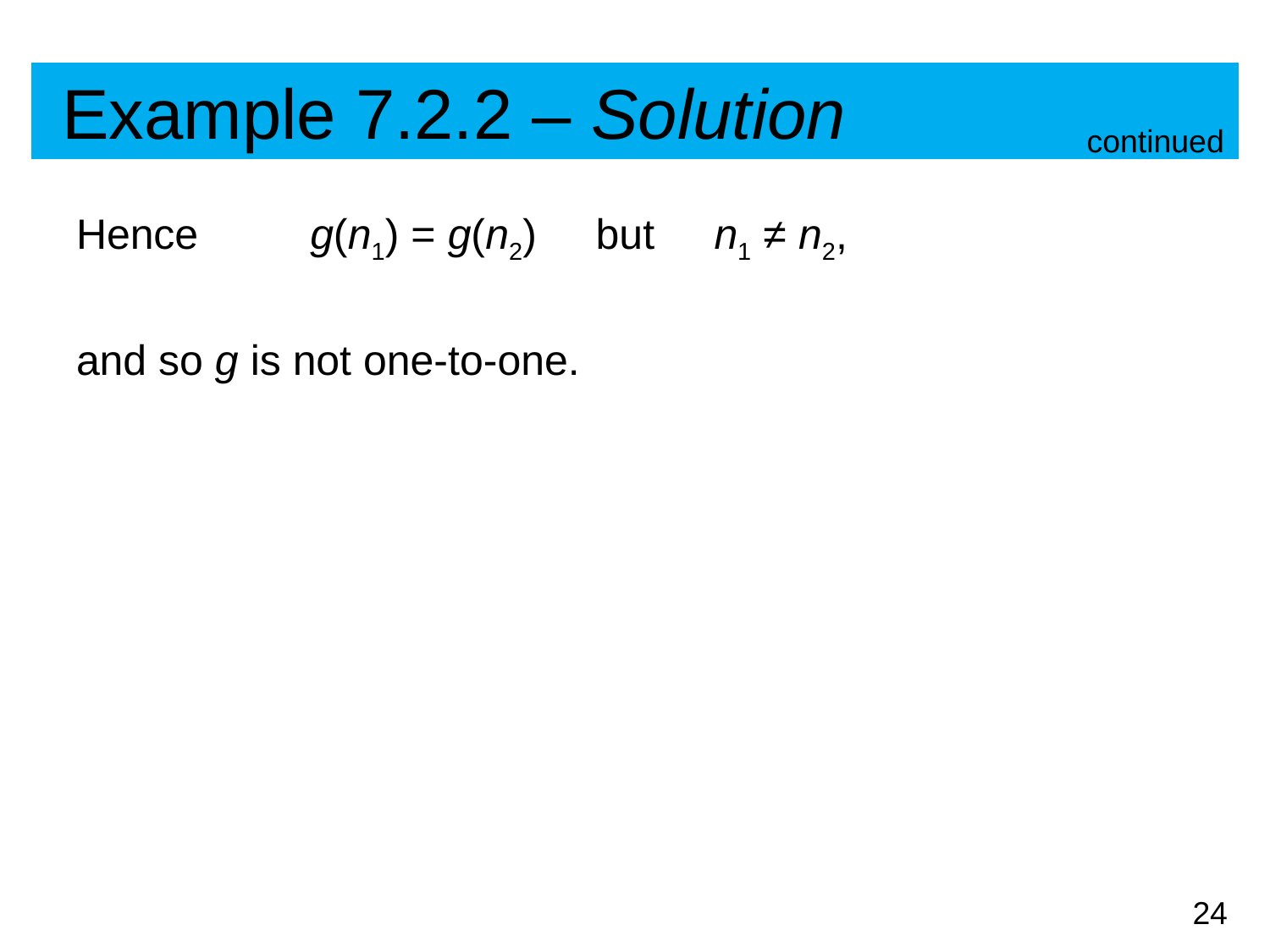

# Example 7.2.2 – Solution
continued
Hence 	     g(n1) = g(n2)     but     n1 ≠ n2,

and so g is not one-to-one.